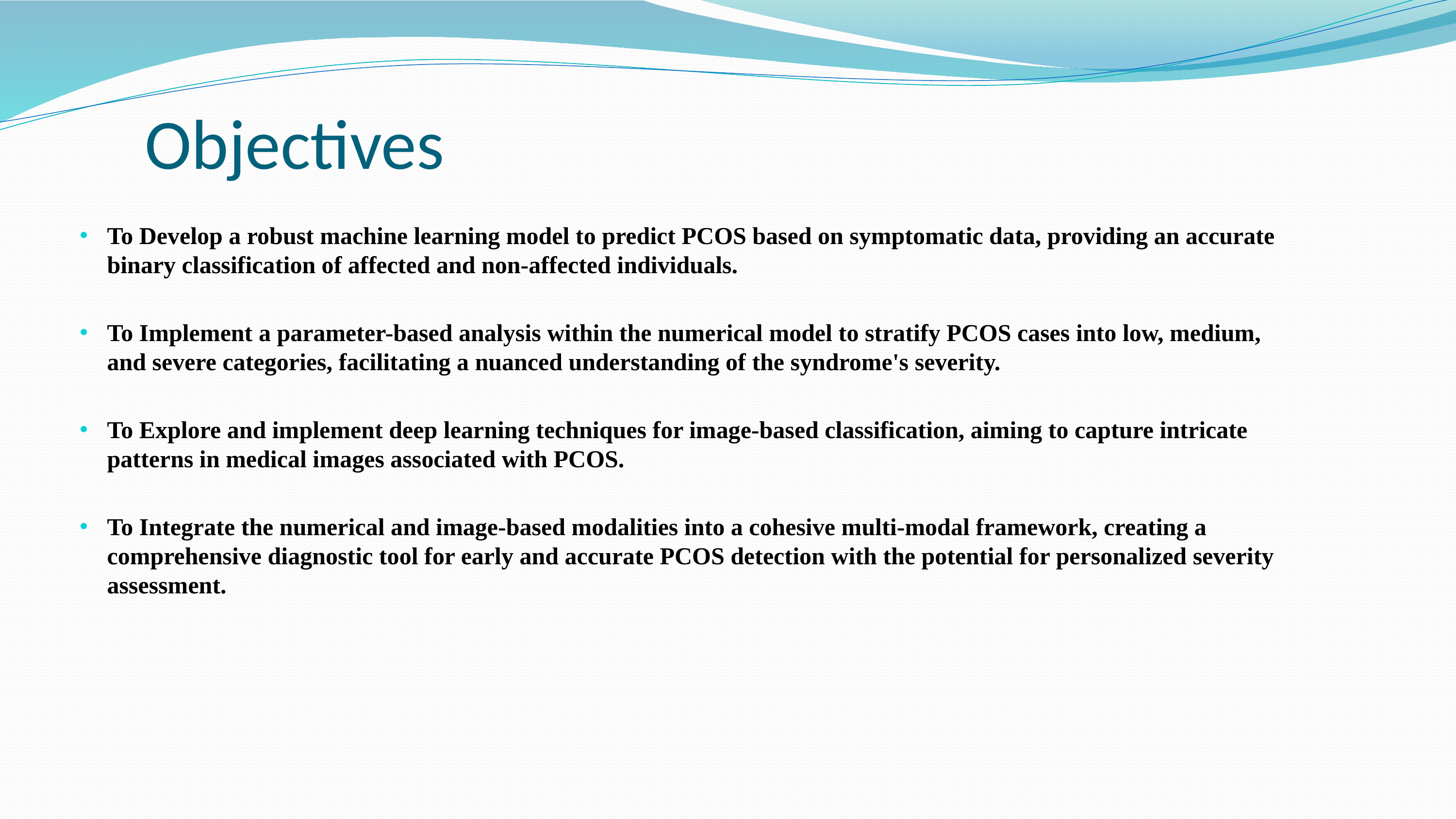

# Objectives
To Develop a robust machine learning model to predict PCOS based on symptomatic data, providing an accurate binary classification of affected and non-affected individuals.

To Implement a parameter-based analysis within the numerical model to stratify PCOS cases into low, medium, and severe categories, facilitating a nuanced understanding of the syndrome's severity.

To Explore and implement deep learning techniques for image-based classification, aiming to capture intricate patterns in medical images associated with PCOS.

To Integrate the numerical and image-based modalities into a cohesive multi-modal framework, creating a comprehensive diagnostic tool for early and accurate PCOS detection with the potential for personalized severity assessment.